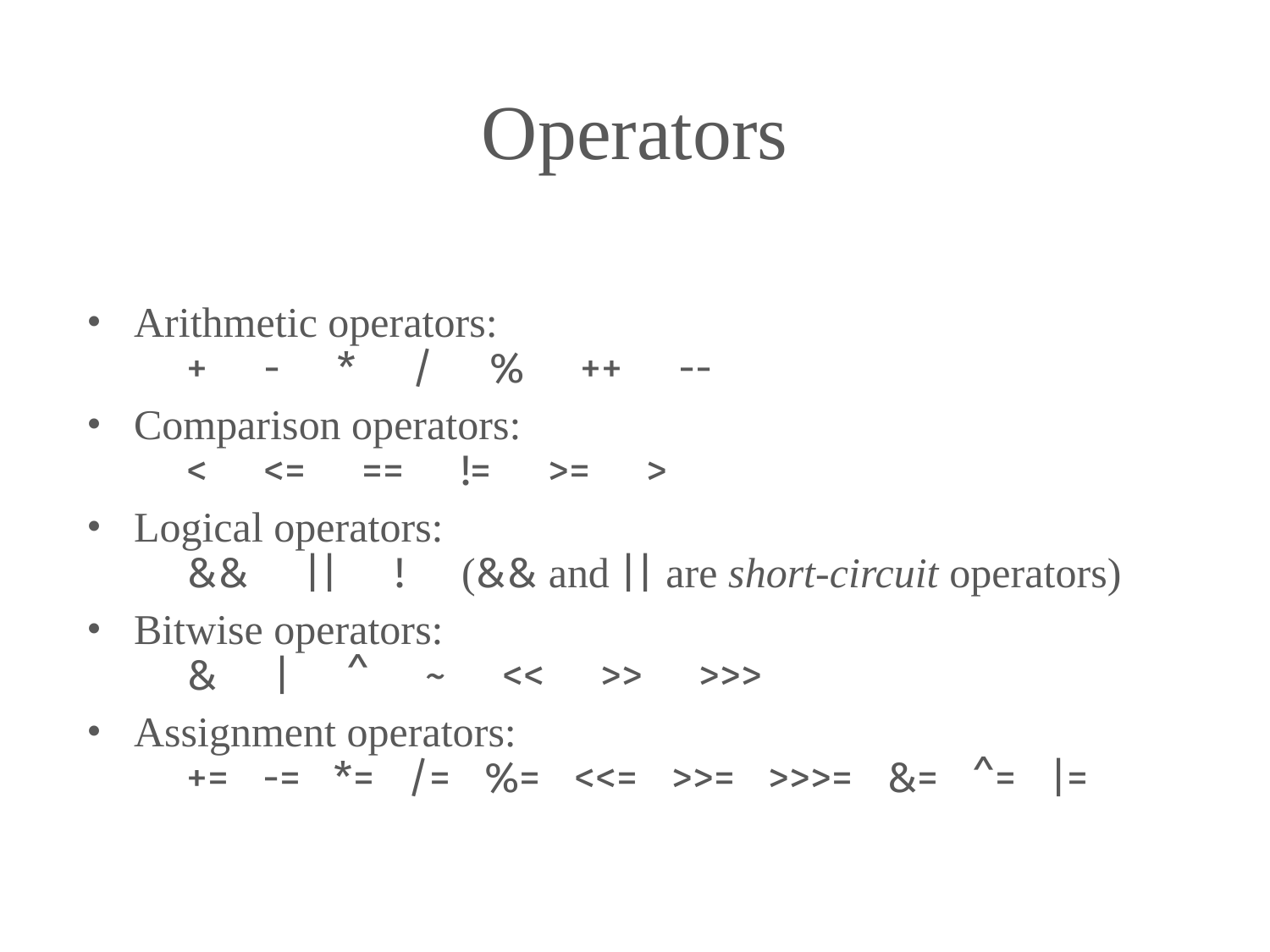

Operators

Arithmetic operators:
     +     -     *     /     %     ++     --
Comparison operators:
     <     <=     ==     !=     >=     >
Logical operators:
     &&     ||     !     (&& and || are short-circuit operators)
Bitwise operators:
     &     |     ^     ~     <<     >>     >>>
Assignment operators:
     +=   -=   *=   /=   %=   <<=   >>=   >>>=   &=   ^=   |=